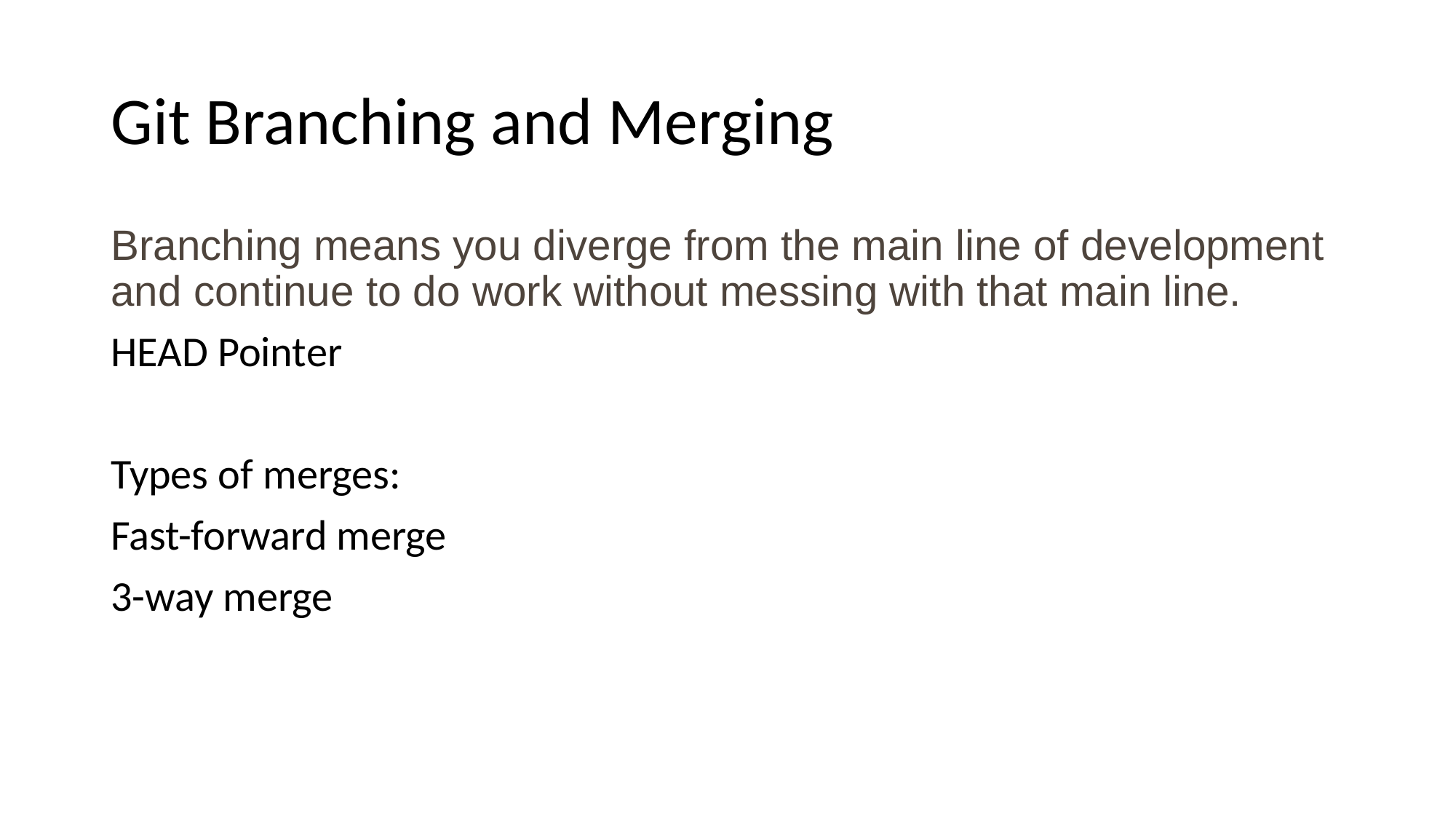

# Git Branching and Merging
Branching means you diverge from the main line of development and continue to do work without messing with that main line.
HEAD Pointer

Types of merges:
Fast-forward merge
3-way merge